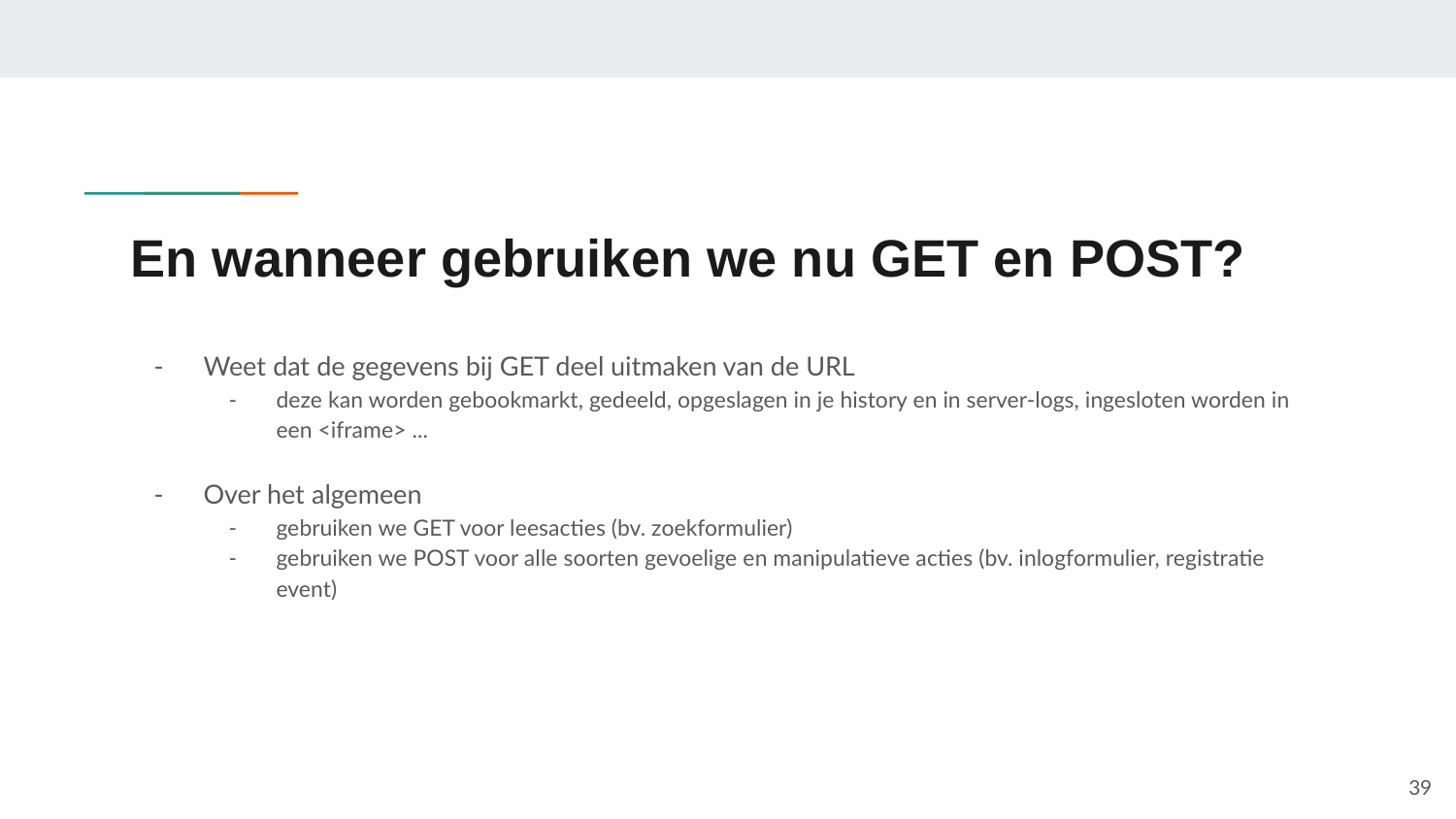

# En wanneer gebruiken we nu GET en POST?
Weet dat de gegevens bij GET deel uitmaken van de URL
deze kan worden gebookmarkt, gedeeld, opgeslagen in je history en in server-logs, ingesloten worden in een <iframe> ...
Over het algemeen
gebruiken we GET voor leesacties (bv. zoekformulier)
gebruiken we POST voor alle soorten gevoelige en manipulatieve acties (bv. inlogformulier, registratie event)
39